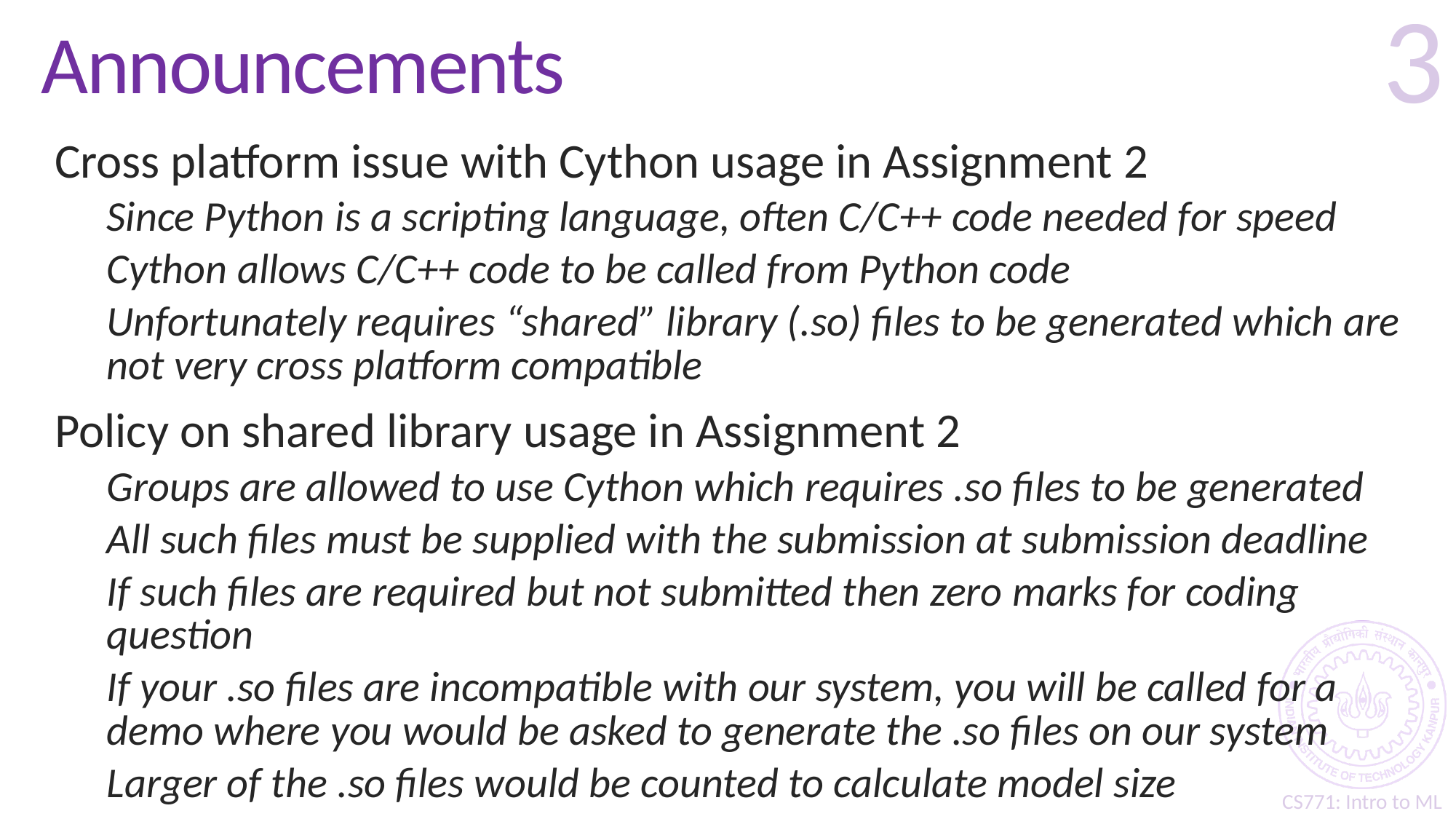

# Announcements
3
Cross platform issue with Cython usage in Assignment 2
Since Python is a scripting language, often C/C++ code needed for speed
Cython allows C/C++ code to be called from Python code
Unfortunately requires “shared” library (.so) files to be generated which are not very cross platform compatible
Policy on shared library usage in Assignment 2
Groups are allowed to use Cython which requires .so files to be generated
All such files must be supplied with the submission at submission deadline
If such files are required but not submitted then zero marks for coding question
If your .so files are incompatible with our system, you will be called for a demo where you would be asked to generate the .so files on our system
Larger of the .so files would be counted to calculate model size